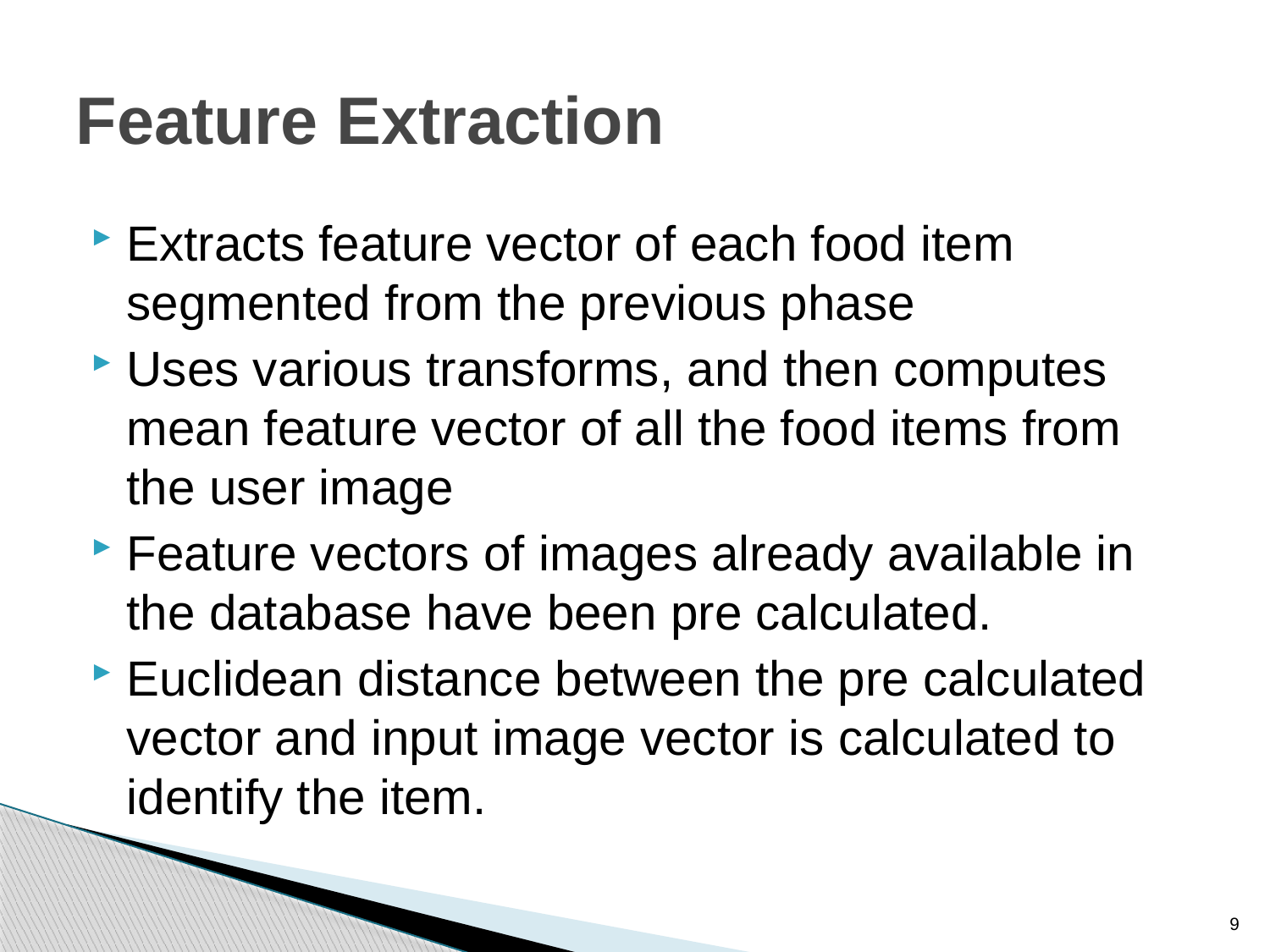

# Feature Extraction
Extracts feature vector of each food item segmented from the previous phase
Uses various transforms, and then computes mean feature vector of all the food items from the user image
Feature vectors of images already available in the database have been pre calculated.
Euclidean distance between the pre calculated vector and input image vector is calculated to identify the item.
9